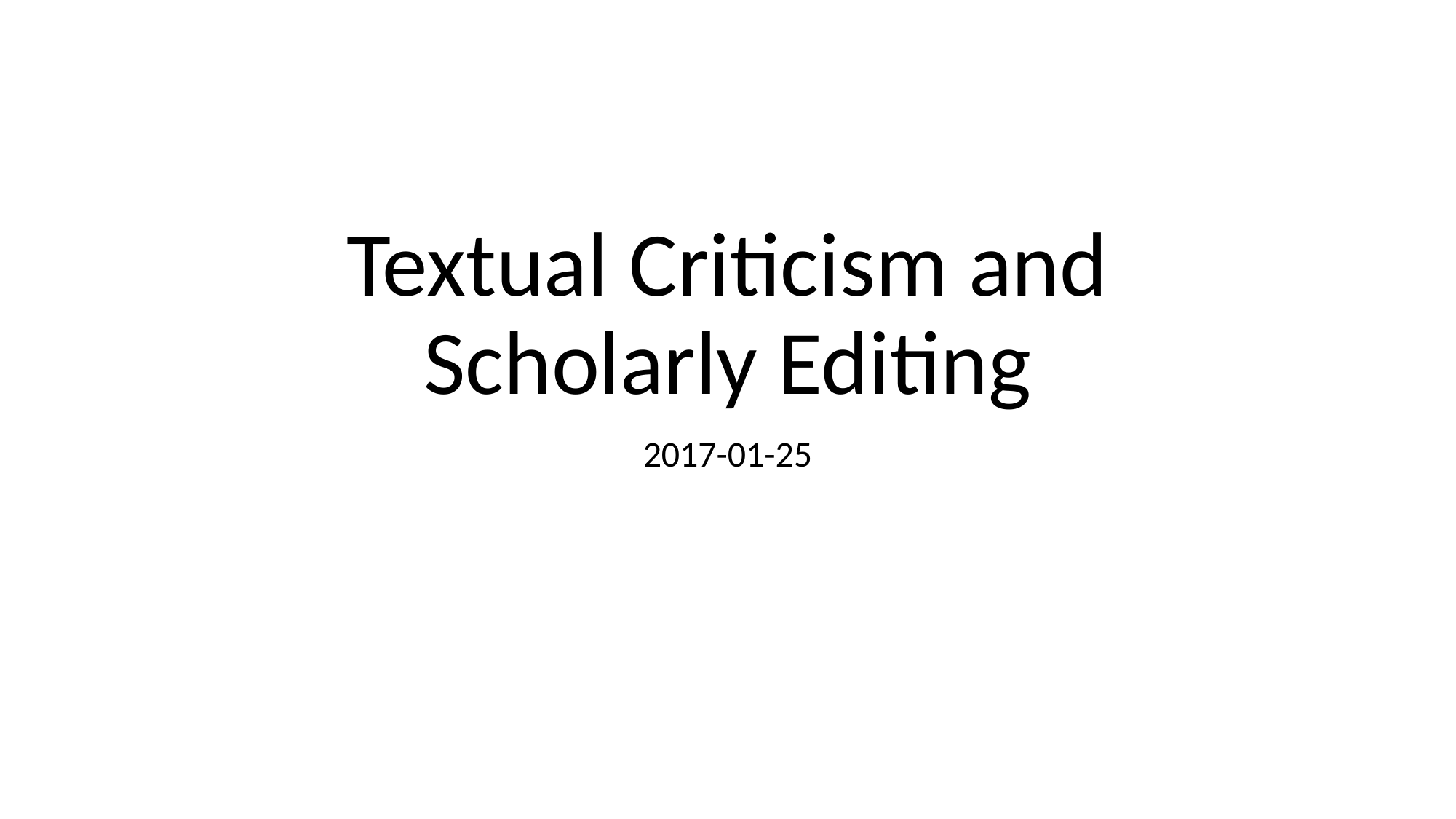

# Textual Criticism and Scholarly Editing
2017-01-25